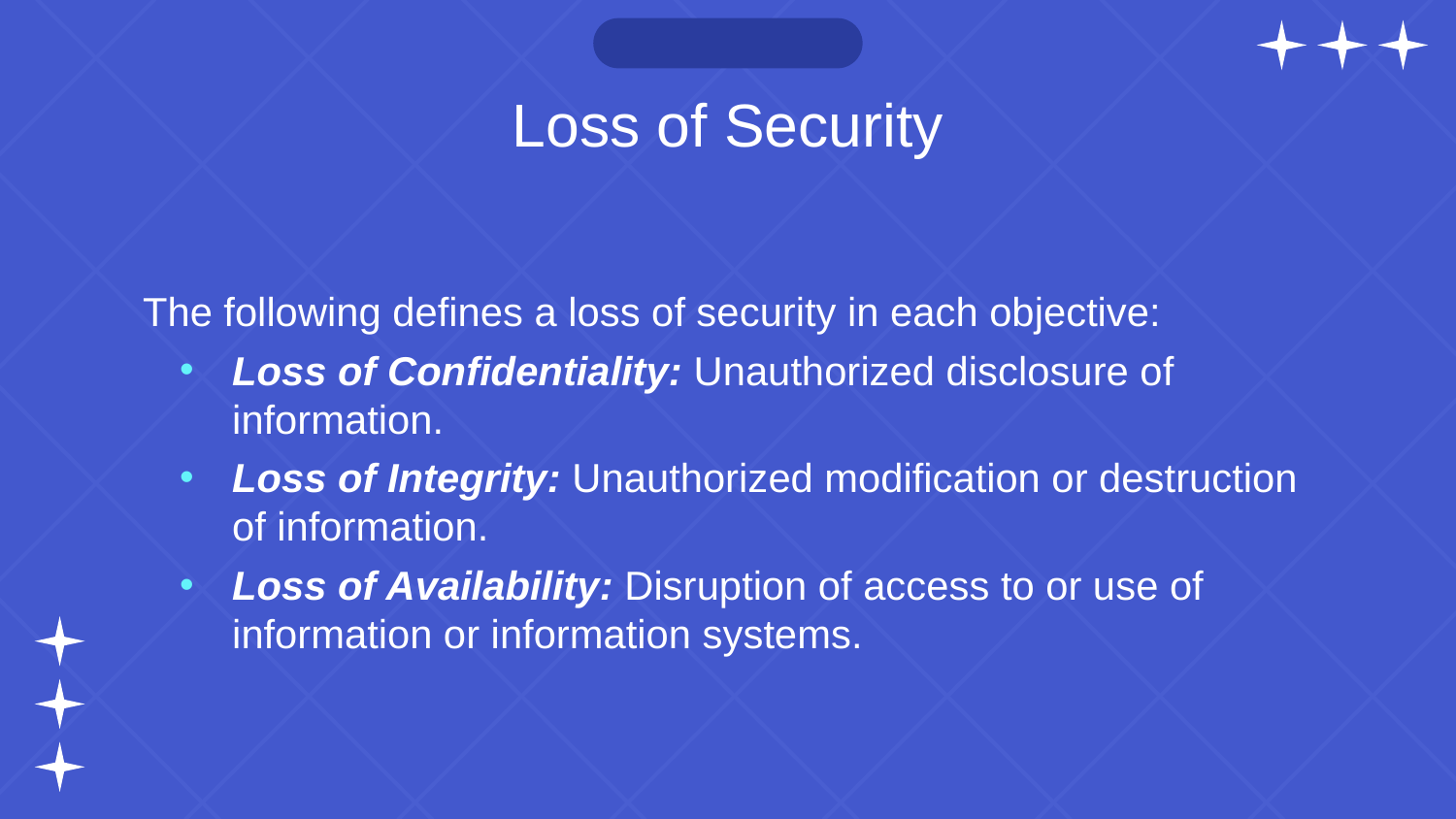

# Loss of Security
The following defines a loss of security in each objective:
Loss of Confidentiality: Unauthorized disclosure of information.
Loss of Integrity: Unauthorized modification or destruction of information.
Loss of Availability: Disruption of access to or use of information or information systems.